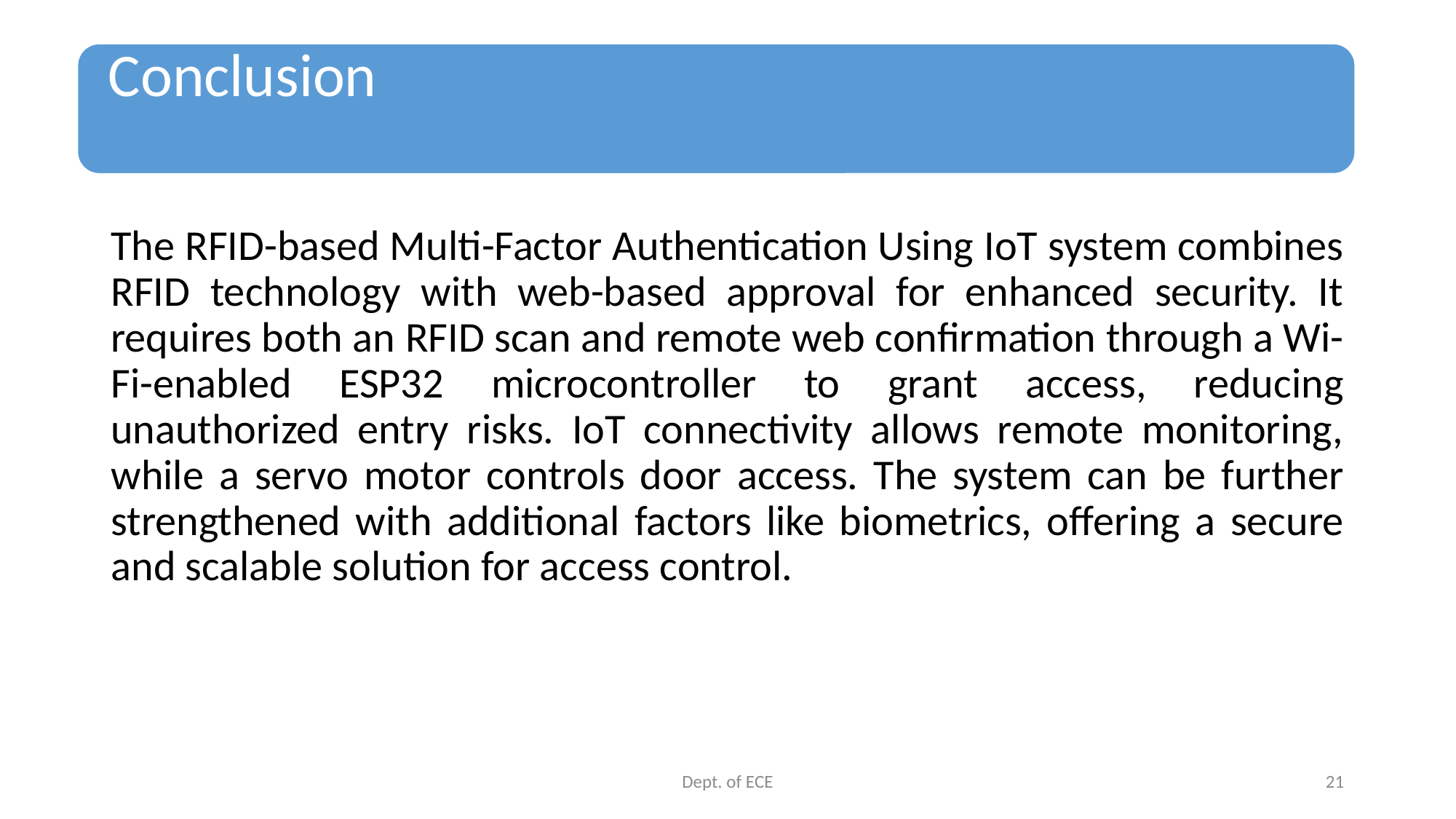

Conclusion
The RFID-based Multi-Factor Authentication Using IoT system combines RFID technology with web-based approval for enhanced security. It requires both an RFID scan and remote web confirmation through a Wi-Fi-enabled ESP32 microcontroller to grant access, reducing unauthorized entry risks. IoT connectivity allows remote monitoring, while a servo motor controls door access. The system can be further strengthened with additional factors like biometrics, offering a secure and scalable solution for access control.
Dept. of ECE
21